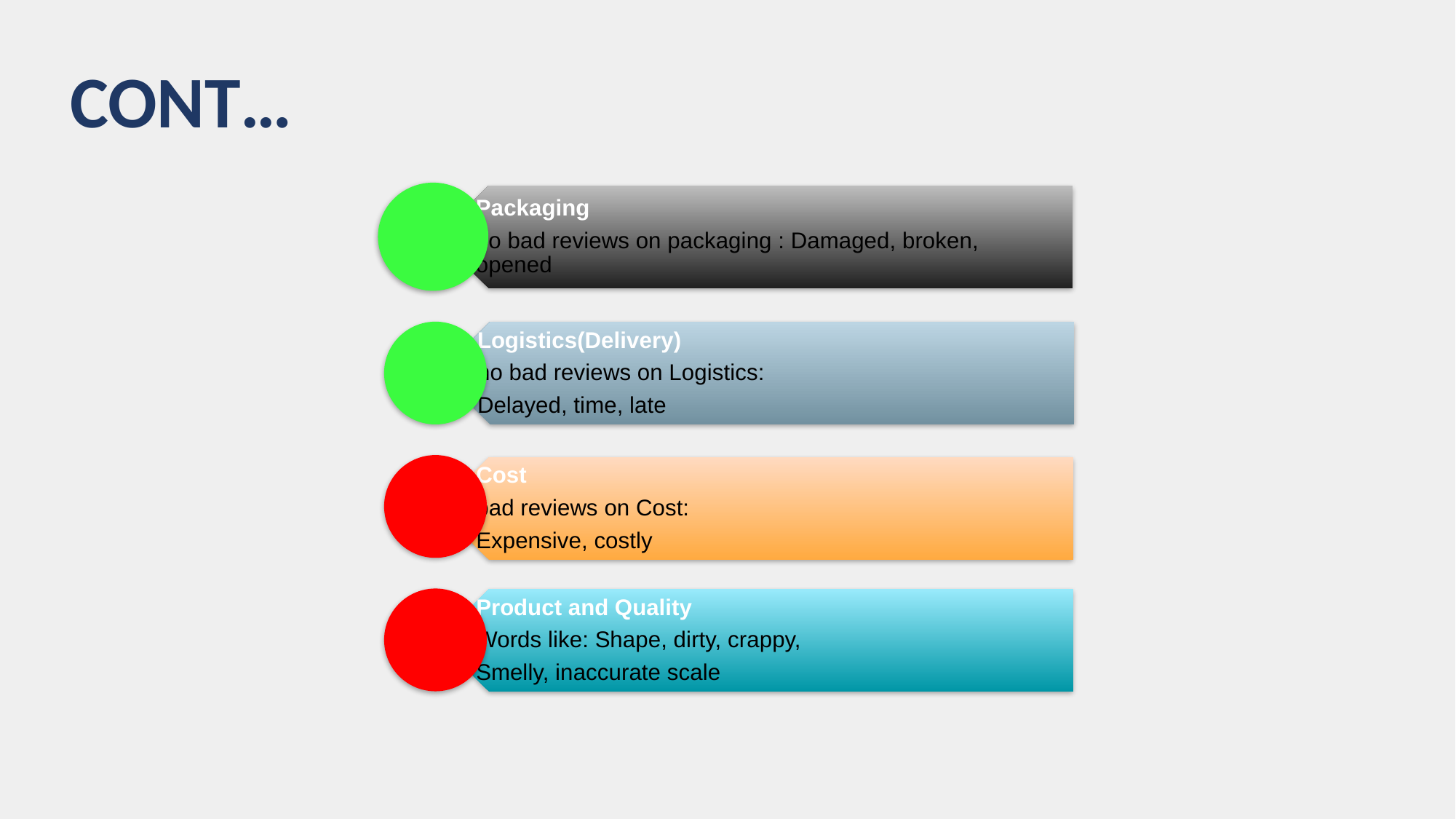

CONT…
Packaging
no bad reviews on packaging : Damaged, broken, opened
Logistics(Delivery)
no bad reviews on Logistics:
Delayed, time, late
Cost
bad reviews on Cost:
Expensive, costly
Product and Quality
Words like: Shape, dirty, crappy,
Smelly, inaccurate scale